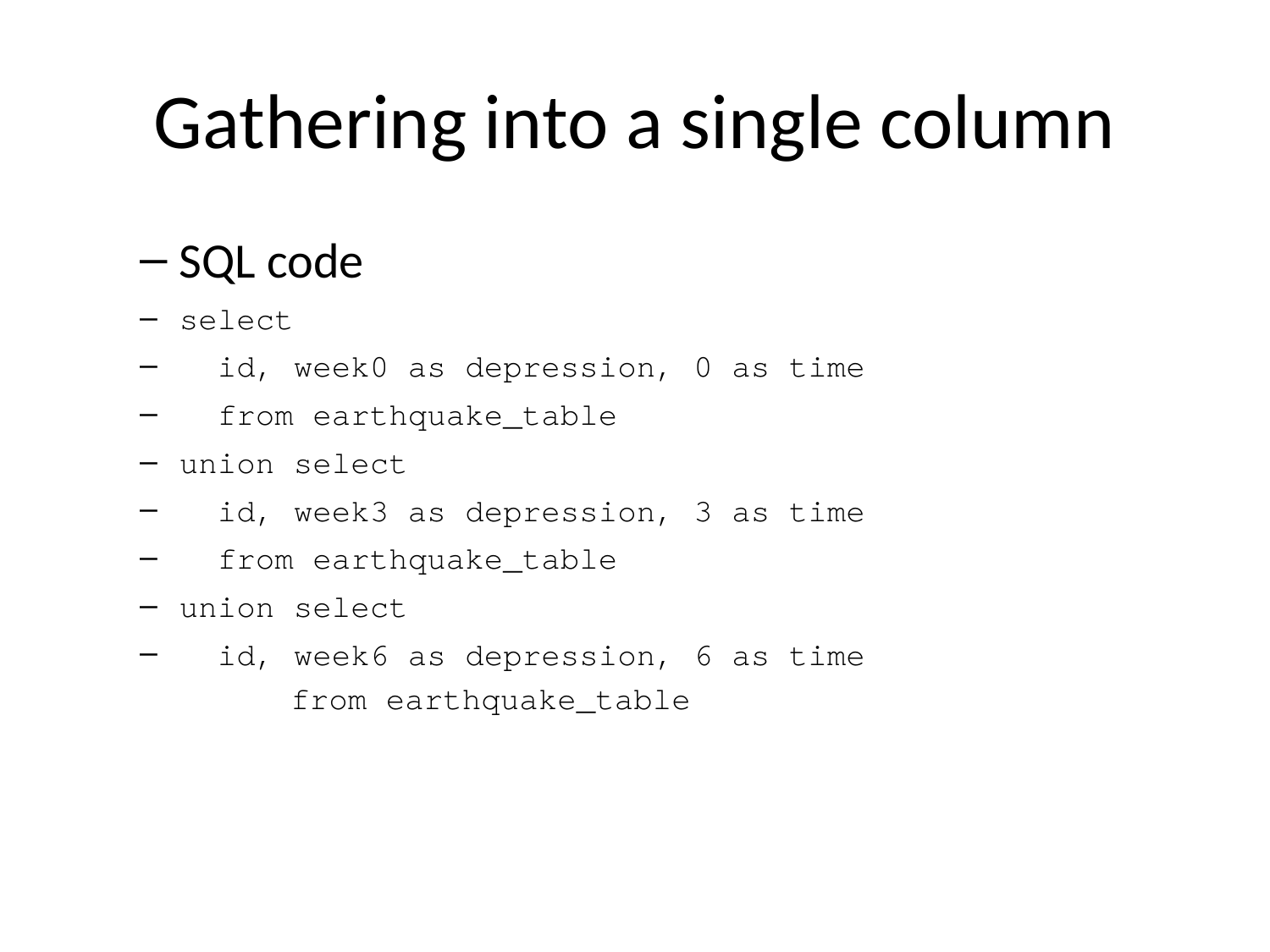

# Gathering into a single column
SQL code
select
  id, week0 as depression, 0 as time
  from earthquake_table
union select
  id, week3 as depression, 3 as time
  from earthquake_table
union select
  id, week6 as depression, 6 as time
  from earthquake_table